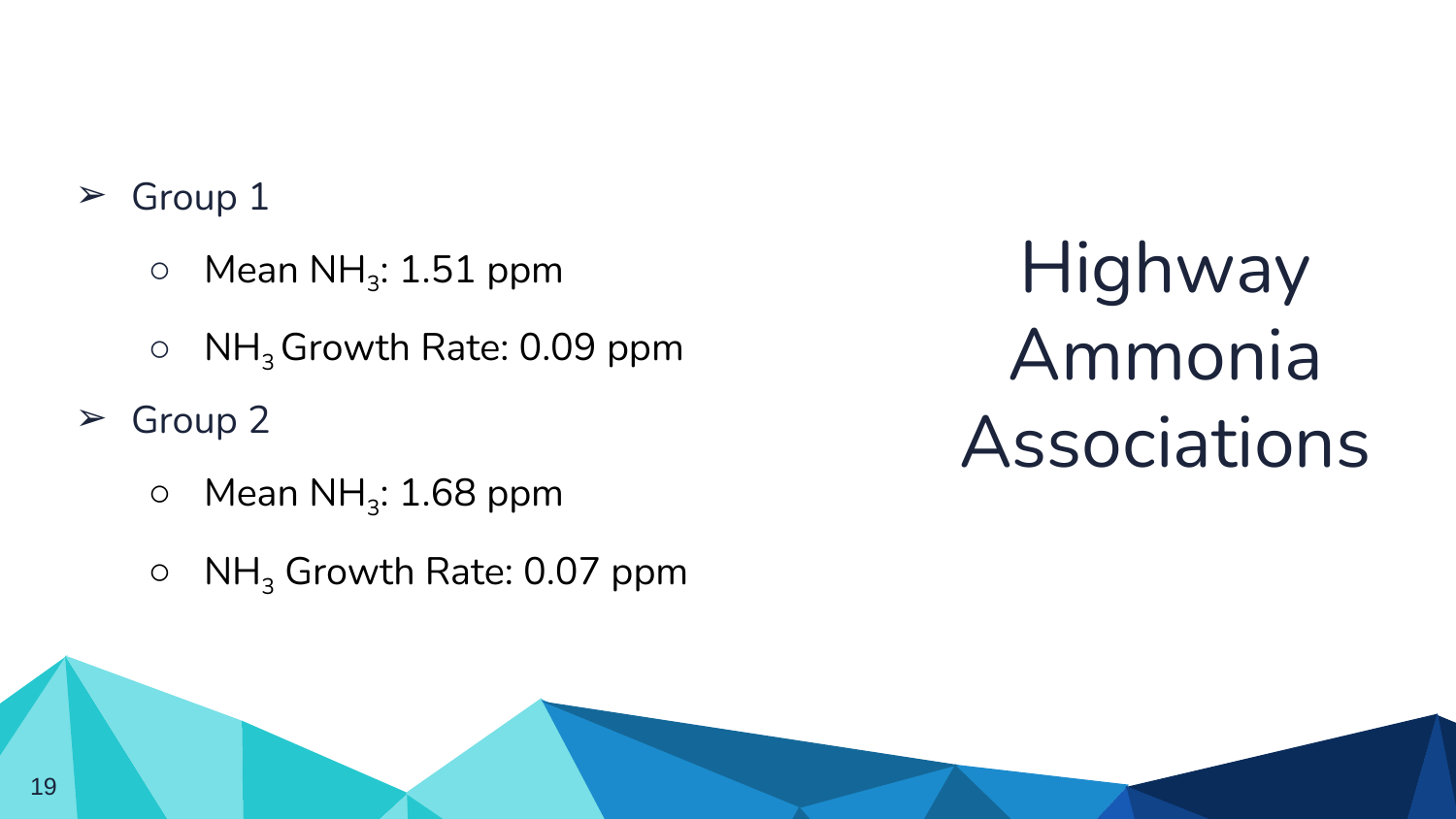

Group 1
Mean NH3: 1.51 ppm
NH3 Growth Rate: 0.09 ppm
Group 2
Mean NH3: 1.68 ppm
NH3 Growth Rate: 0.07 ppm
Highway Ammonia Associations
19